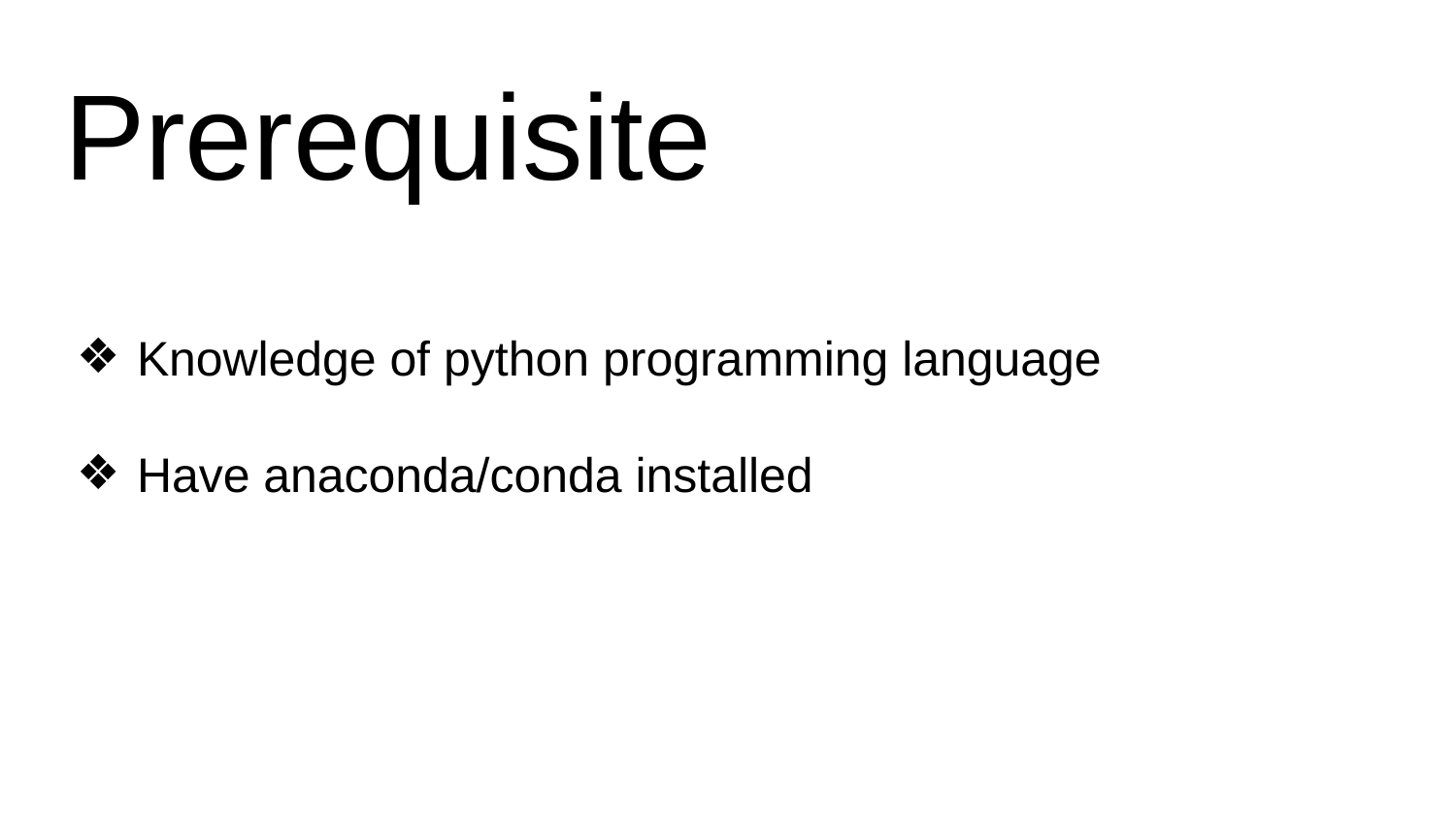

# Prerequisite
Knowledge of python programming language
Have anaconda/conda installed